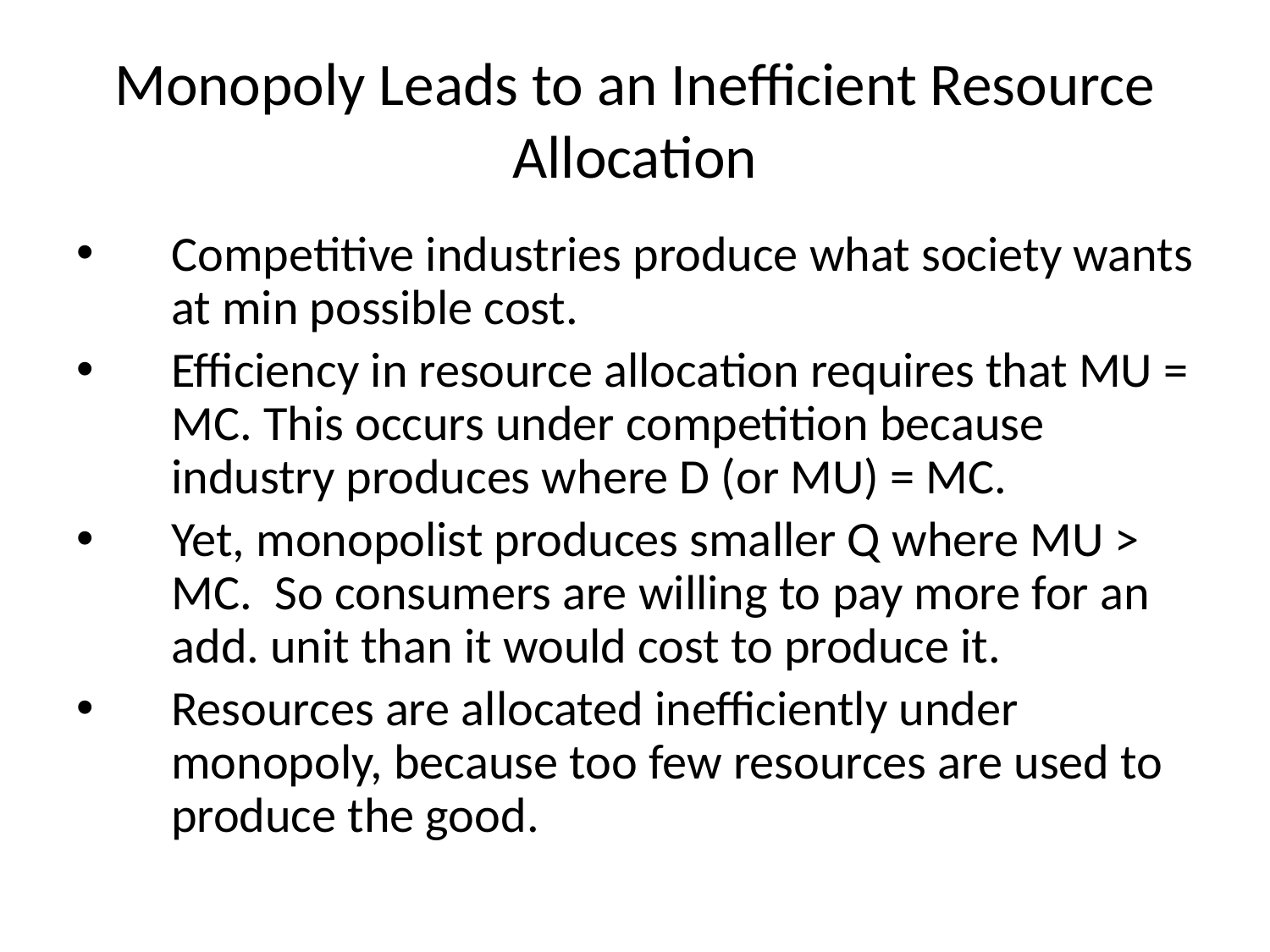

# Monopoly Leads to an Inefficient Resource Allocation
Competitive industries produce what society wants at min possible cost.
Efficiency in resource allocation requires that MU = MC. This occurs under competition because industry produces where D (or MU) = MC.
Yet, monopolist produces smaller Q where MU > MC.  So consumers are willing to pay more for an add. unit than it would cost to produce it.
Resources are allocated inefficiently under monopoly, because too few resources are used to produce the good.